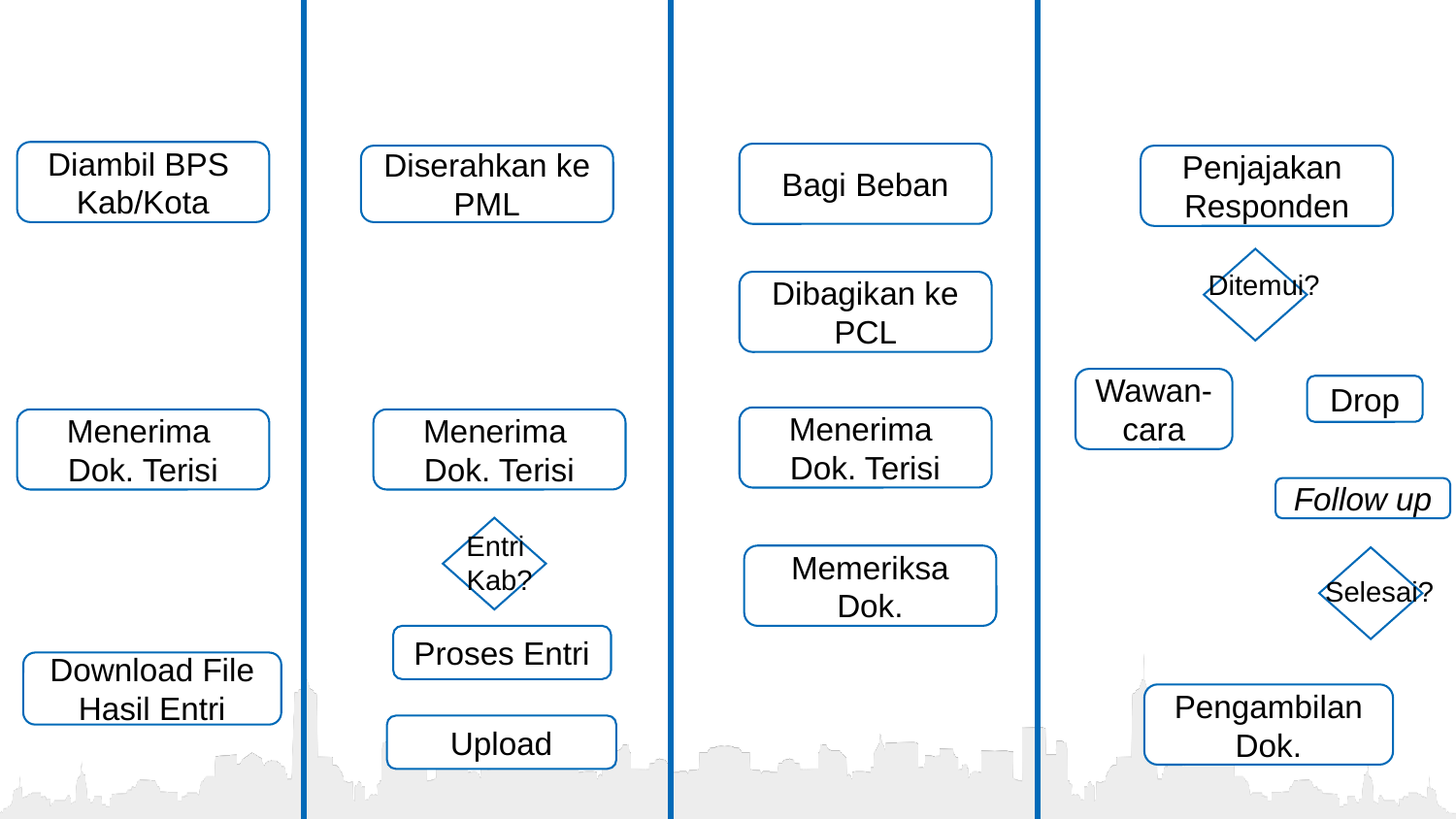

Diambil BPS
Kab/Kota
Bagi Beban
Diserahkan ke PML
Penjajakan
Responden

Ditemui?
Dibagikan ke PCL
Wawan-cara
Drop
Menerima
Dok. Terisi
Menerima
Dok. Terisi
Menerima
Dok. Terisi
Follow up

Entri
Kab?
Memeriksa
Dok.

Selesai?
Proses Entri
Download File Hasil Entri
Pengambilan Dok.
Upload